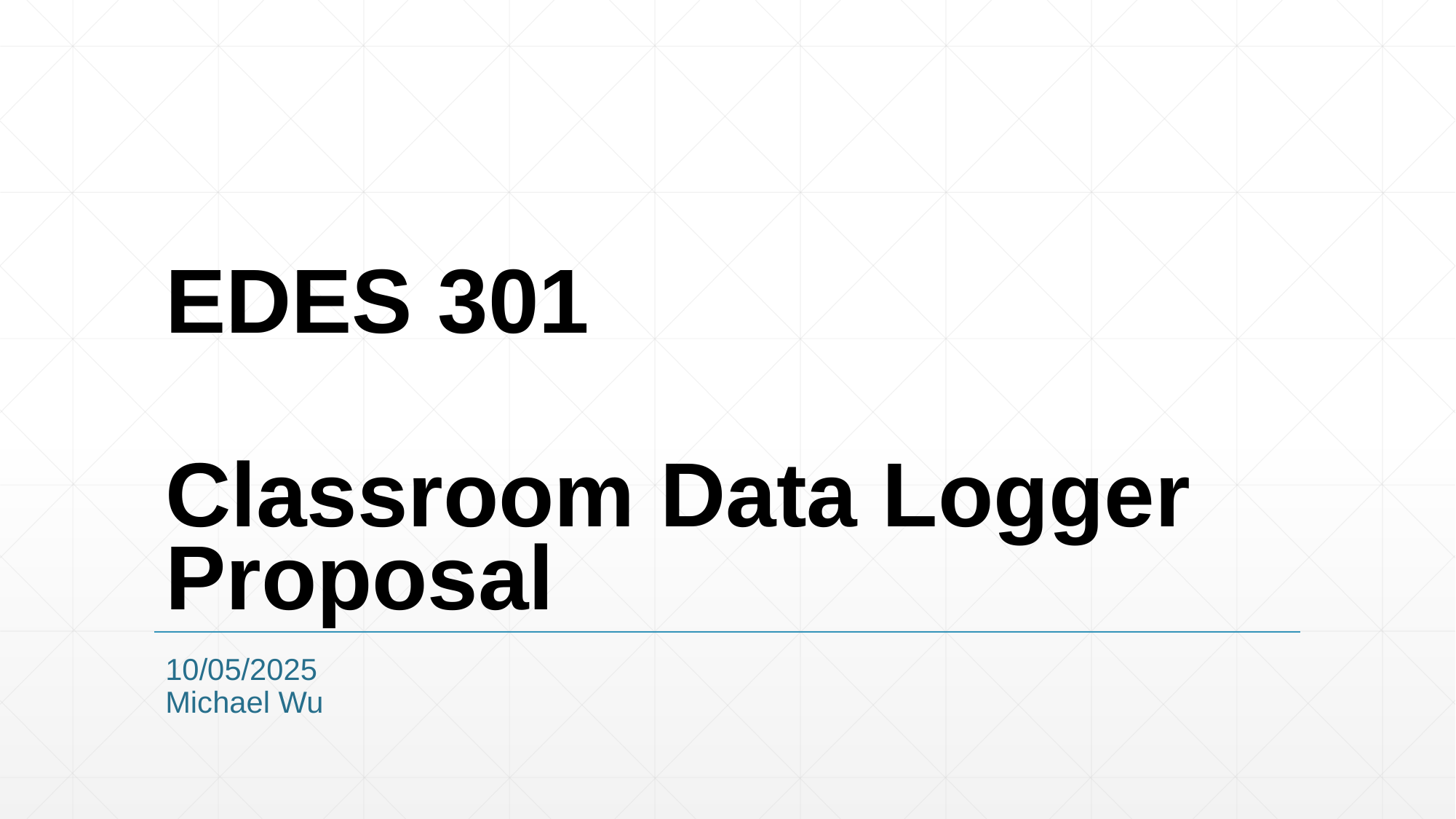

# EDES 301 Classroom Data Logger Proposal
10/05/2025
Michael Wu